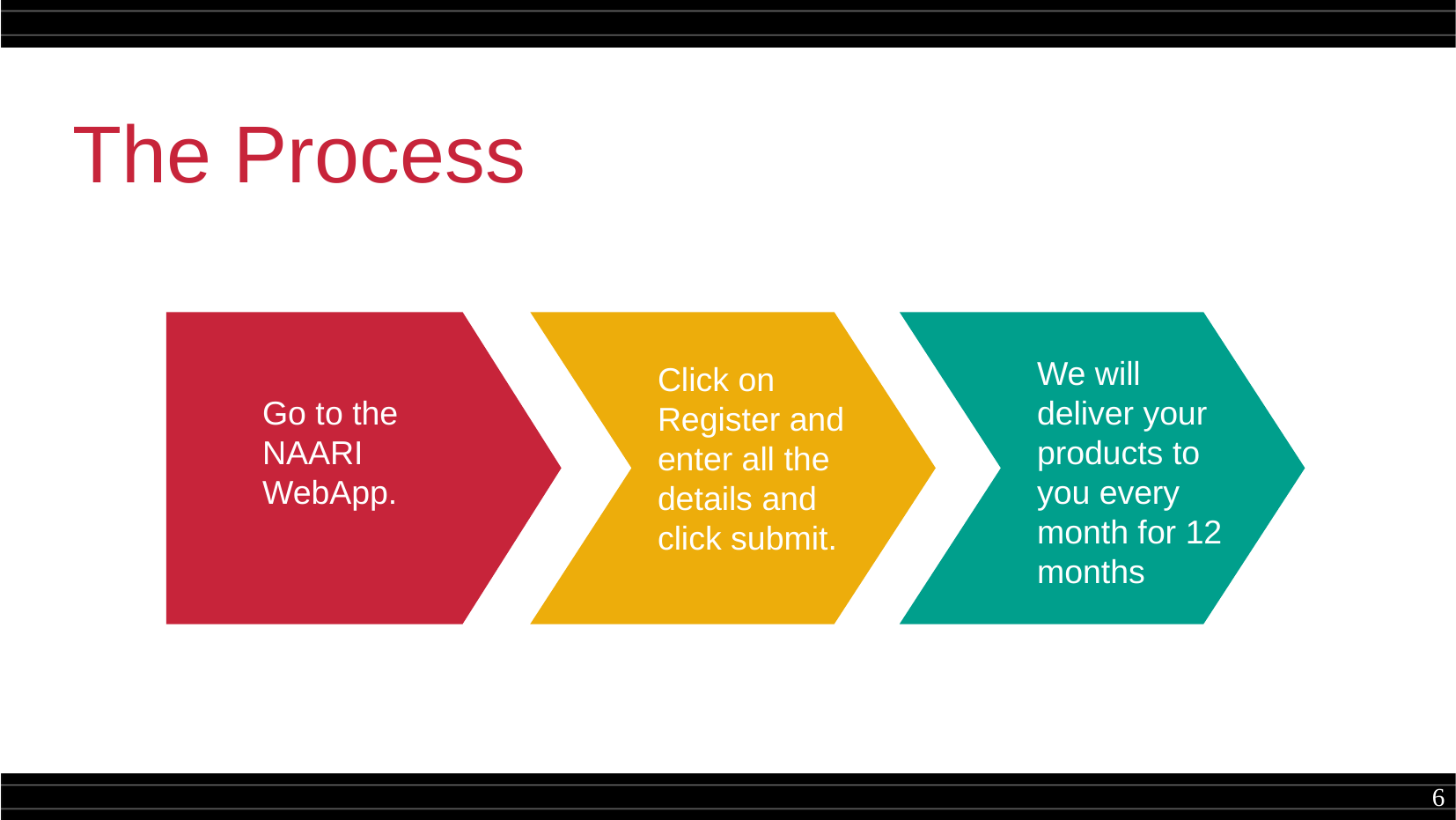

The Process

We will deliver your products to you every month for 12 months
Click on Register and enter all the details and click submit.
Go to the NAARI WebApp.